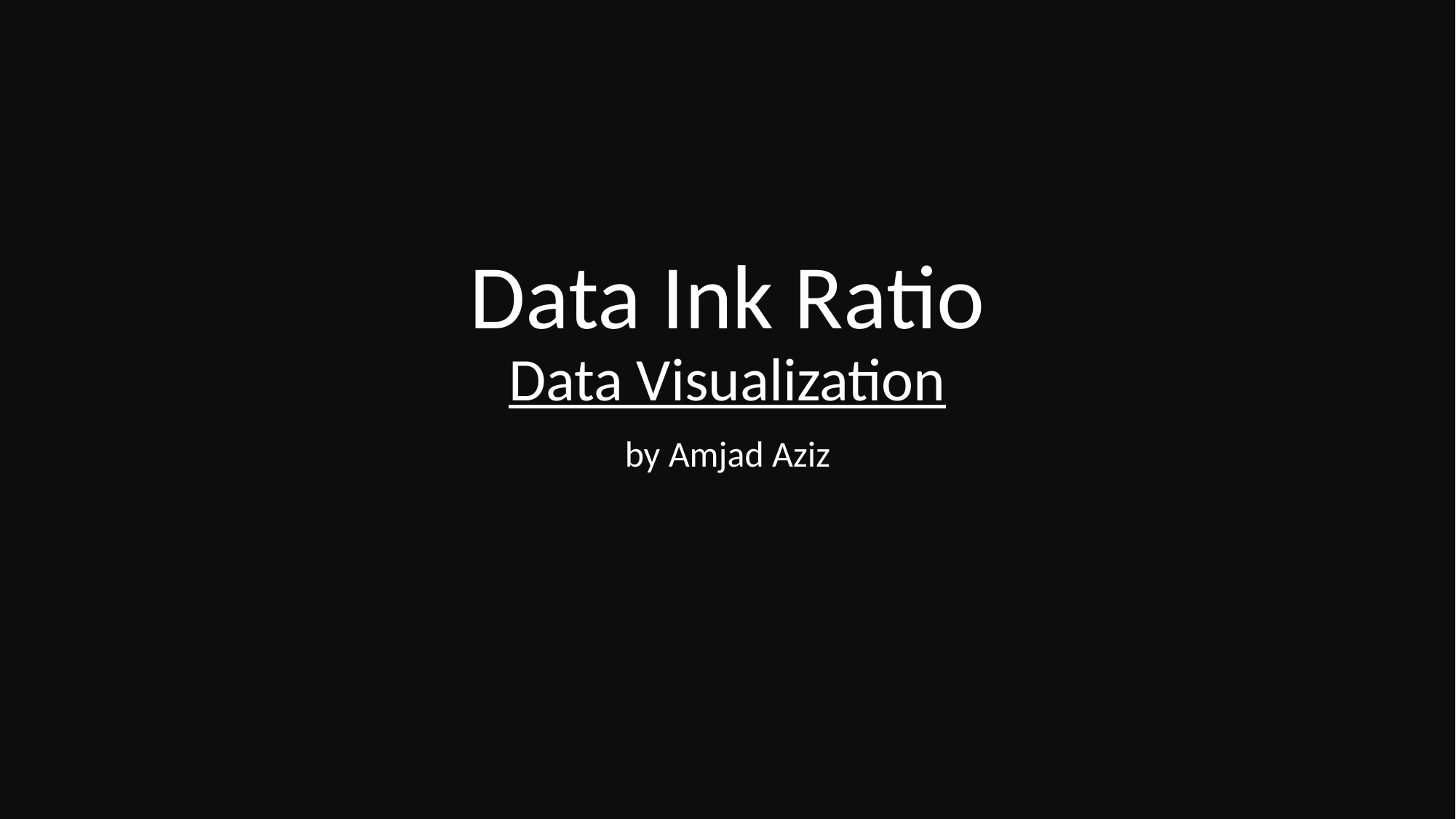

# Data Ink Ratio Data Visualization
by Amjad Aziz